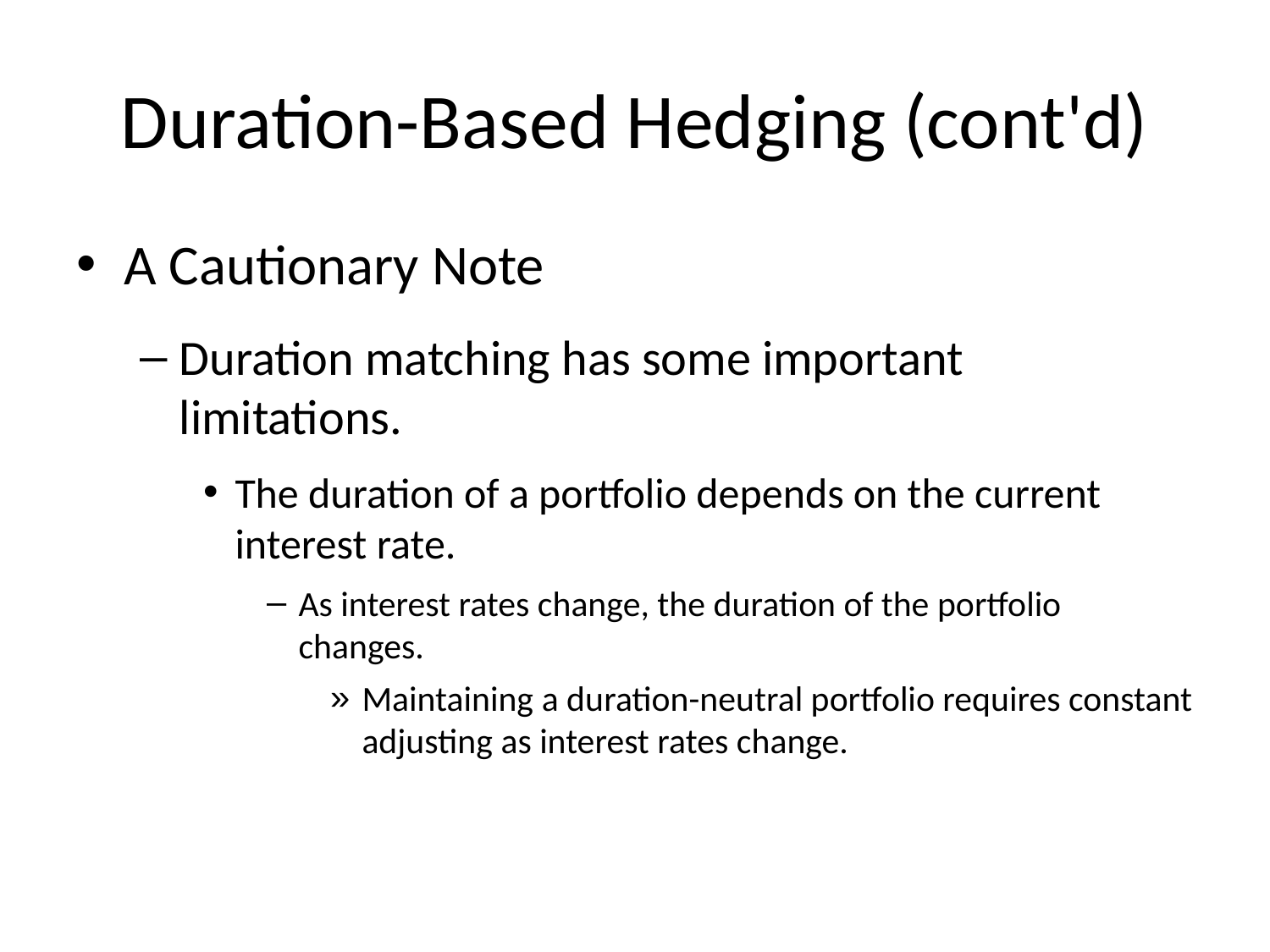

# Duration-Based Hedging (cont'd)
A Cautionary Note
Duration matching has some important limitations.
The duration of a portfolio depends on the current
interest rate.
As interest rates change, the duration of the portfolio changes.
Maintaining a duration-neutral portfolio requires constant adjusting as interest rates change.